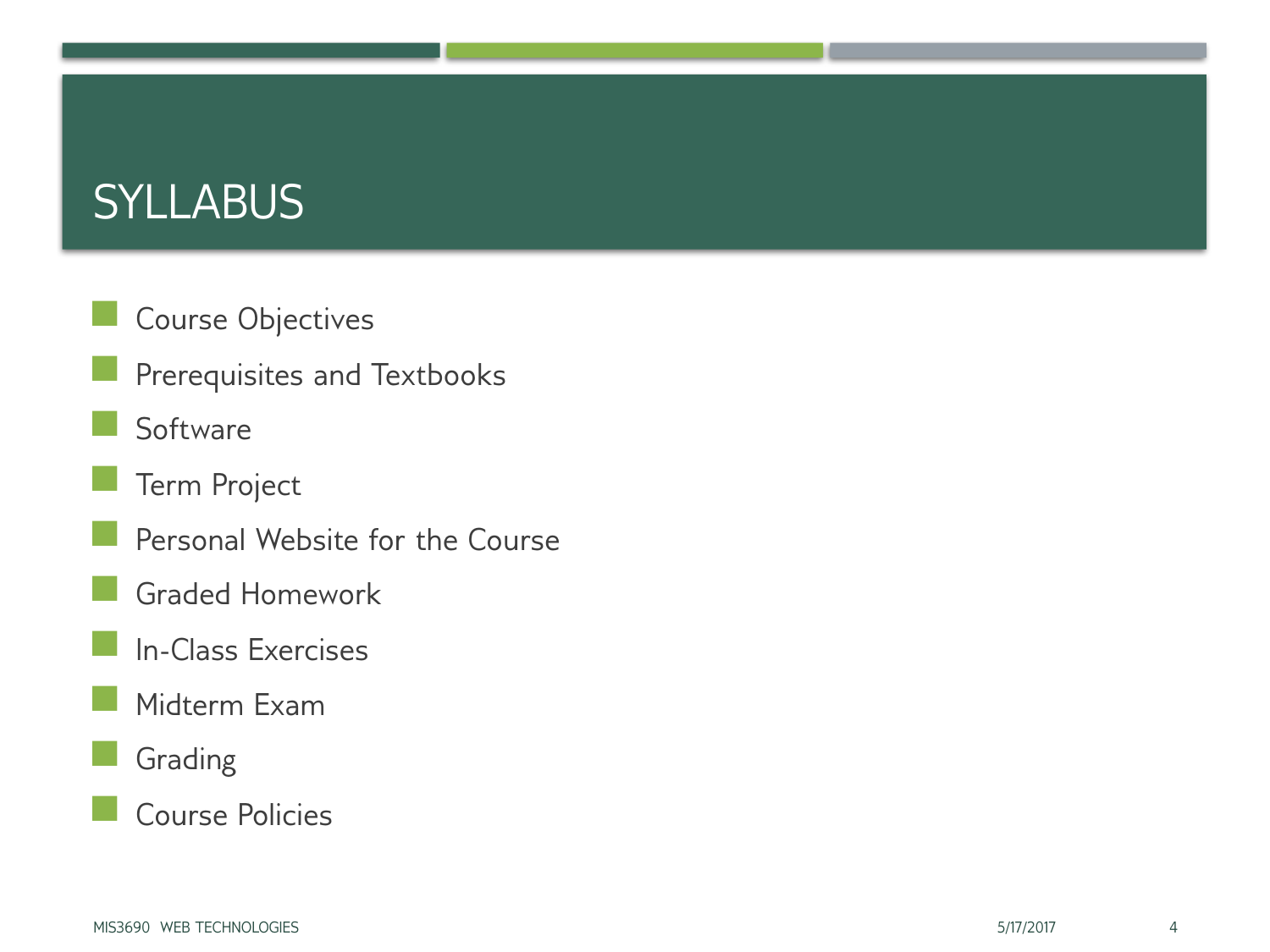

# syllabus
Course Objectives
Prerequisites and Textbooks
Software
Term Project
Personal Website for the Course
Graded Homework
In-Class Exercises
Midterm Exam
Grading
Course Policies
MIS3690  Web Technologies
5/17/2017
4